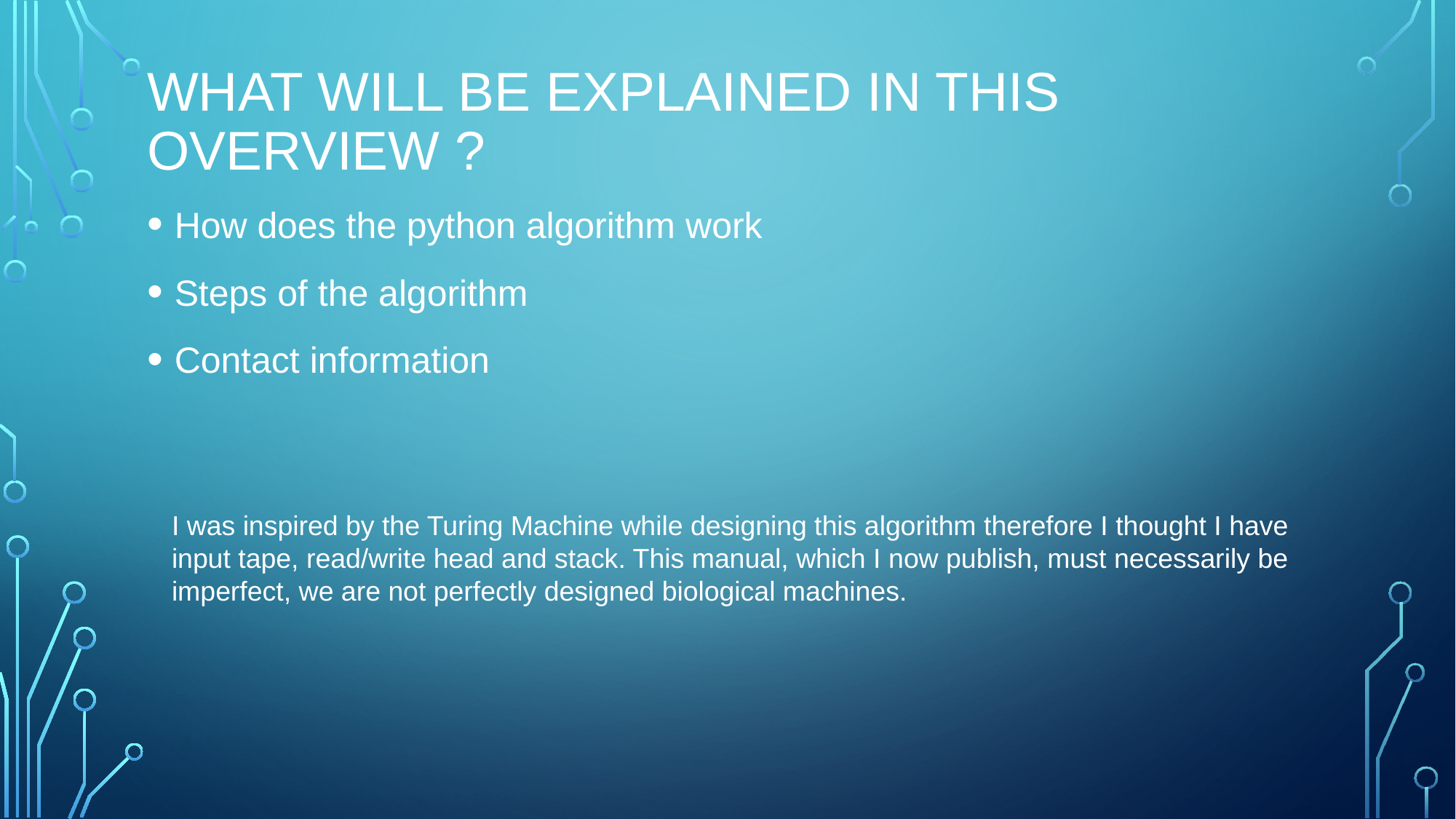

# what will be explained in this overview ?
How does the python algorithm work
Steps of the algorithm
Contact information

I was inspired by the Turing Machine while designing this algorithm therefore I thought I have input tape, read/write head and stack. This manual, which I now publish, must necessarily be imperfect, we are not perfectly designed biological machines.